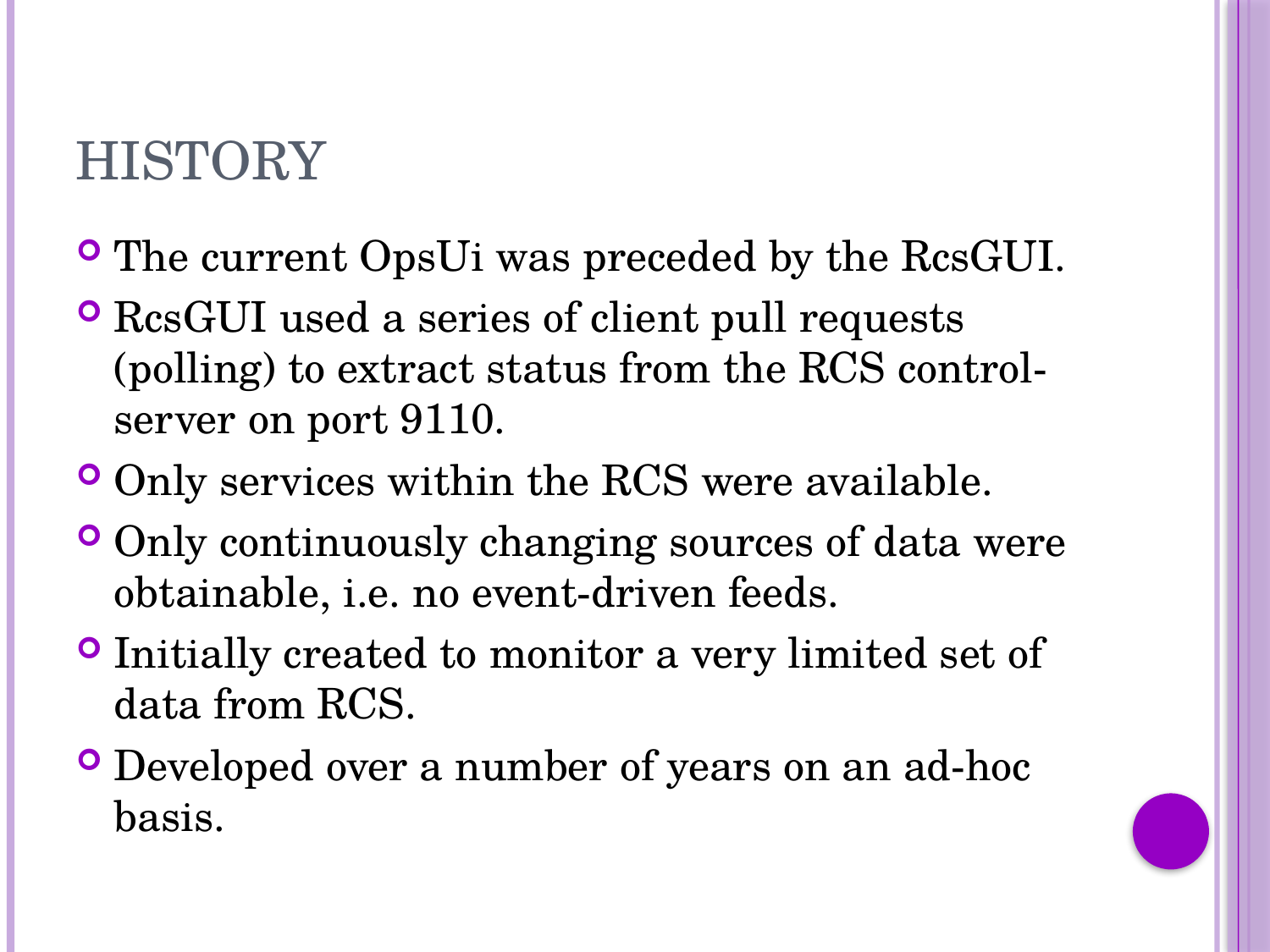

# History
The current OpsUi was preceded by the RcsGUI.
RcsGUI used a series of client pull requests (polling) to extract status from the RCS control-server on port 9110.
Only services within the RCS were available.
Only continuously changing sources of data were obtainable, i.e. no event-driven feeds.
Initially created to monitor a very limited set of data from RCS.
Developed over a number of years on an ad-hoc basis.